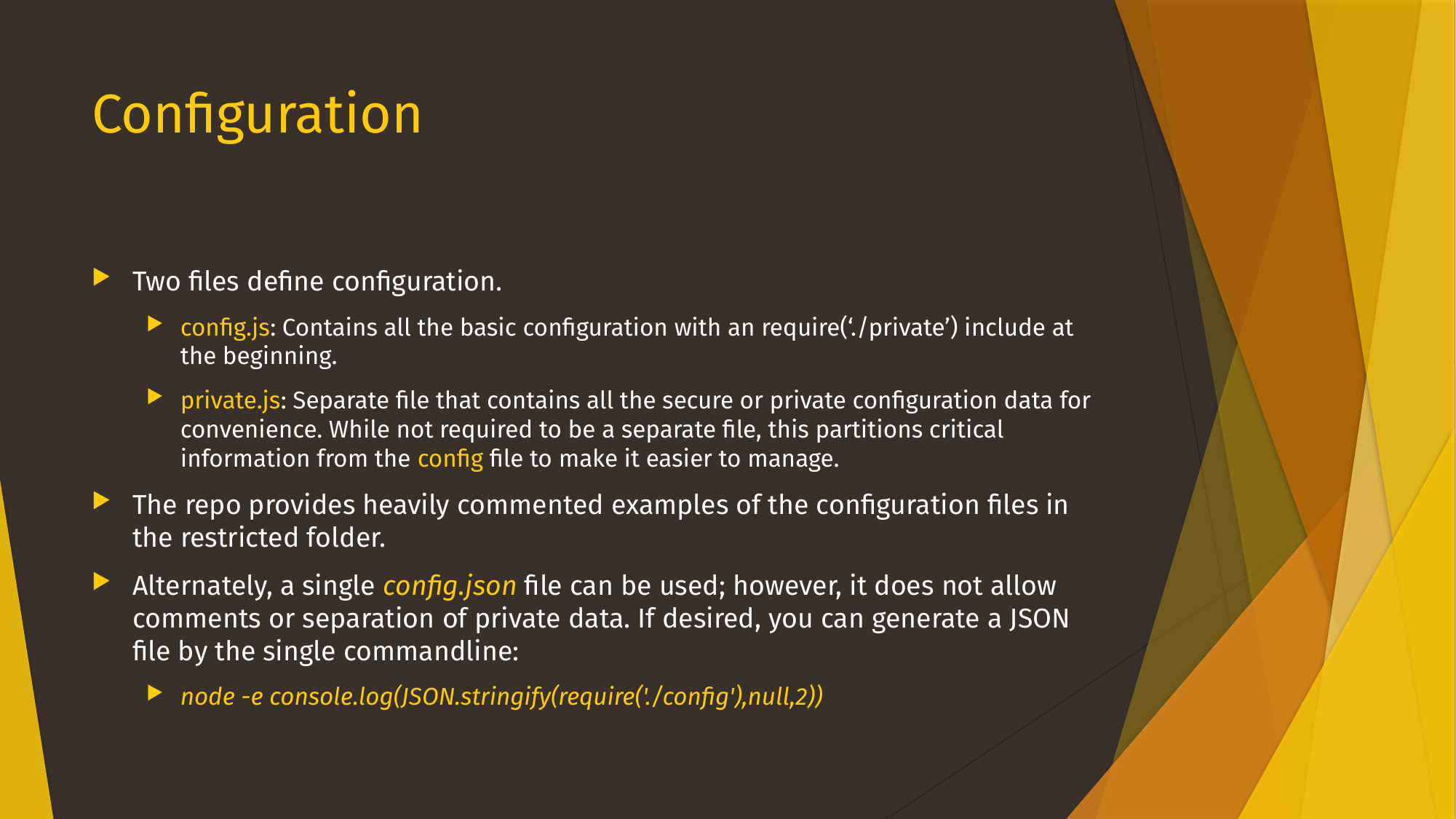

# Configuration
Two files define configuration.
config.js: Contains all the basic configuration with an require(‘./private’) include at the beginning.
private.js: Separate file that contains all the secure or private configuration data for convenience. While not required to be a separate file, this partitions critical information from the config file to make it easier to manage.
The repo provides heavily commented examples of the configuration files in the restricted folder.
Alternately, a single config.json file can be used; however, it does not allow comments or separation of private data. If desired, you can generate a JSON file by the single commandline:
node -e console.log(JSON.stringify(require('./config'),null,2))